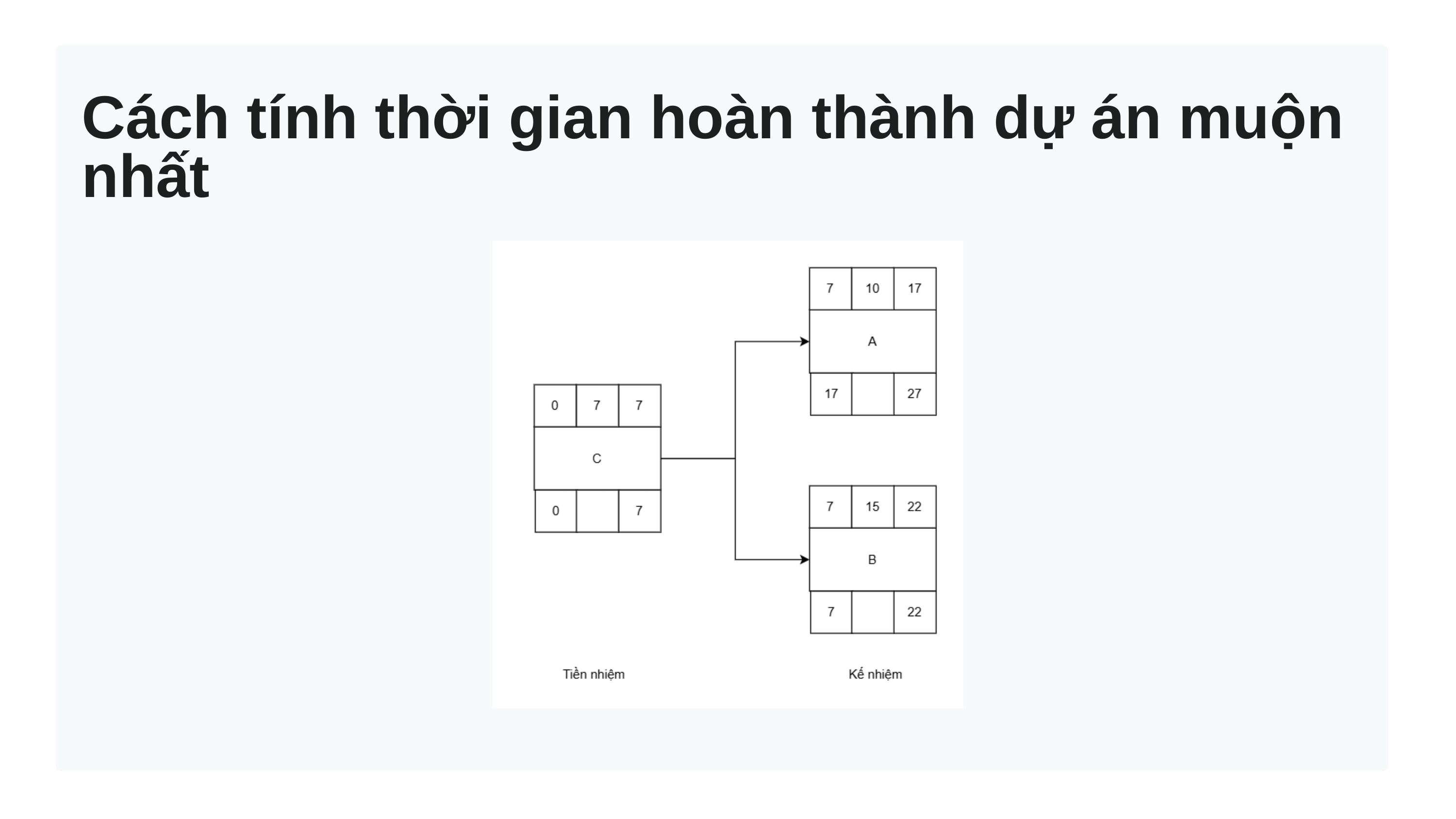

Cách tính thời gian hoàn thành dự án muộn nhất